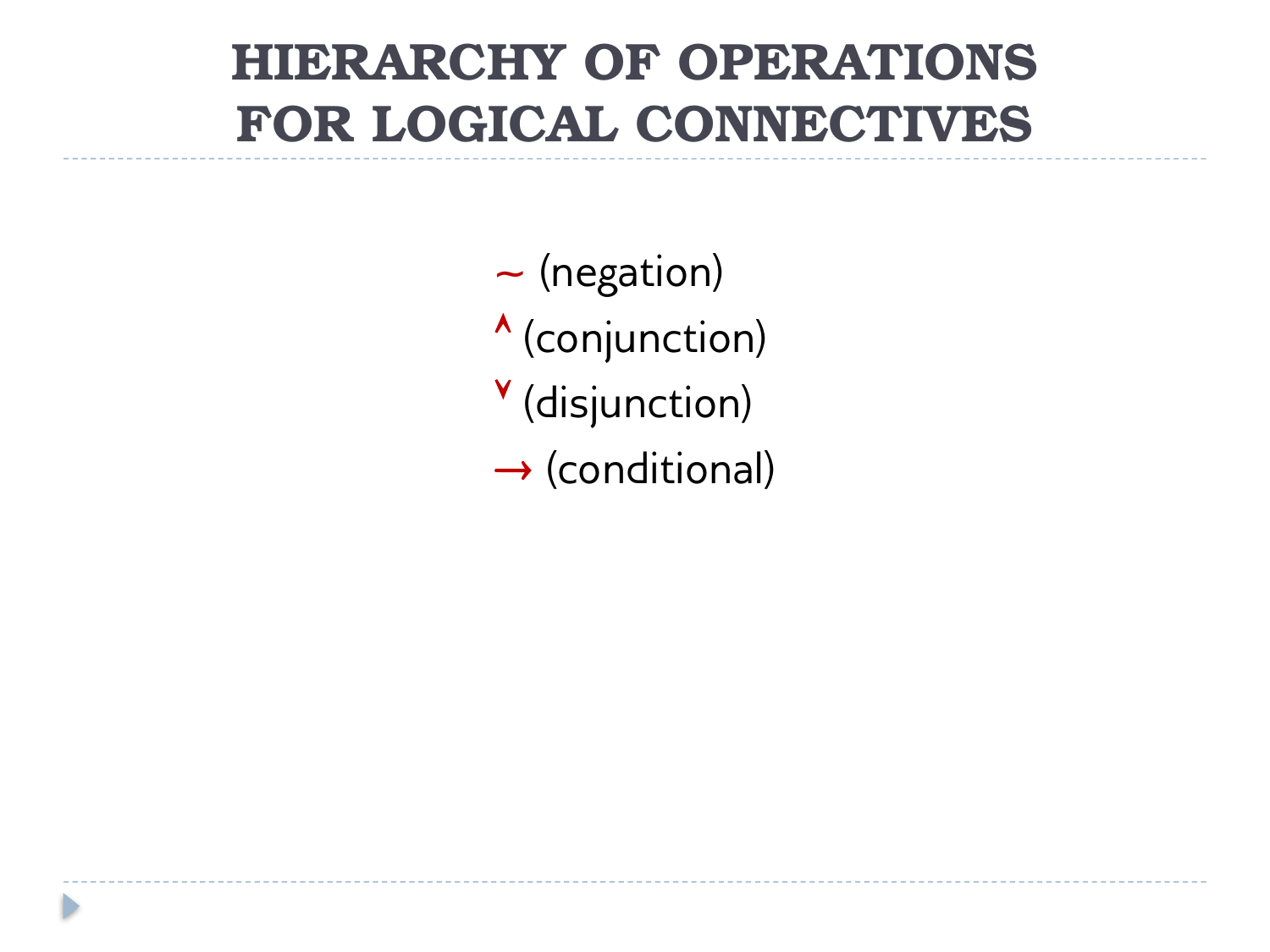

# HIERARCHY OF OPERATIONS FOR LOGICAL CONNECTIVES

				~ (negation)
				∧ (conjunction)
				∨ (disjunction)
				→ (conditional)